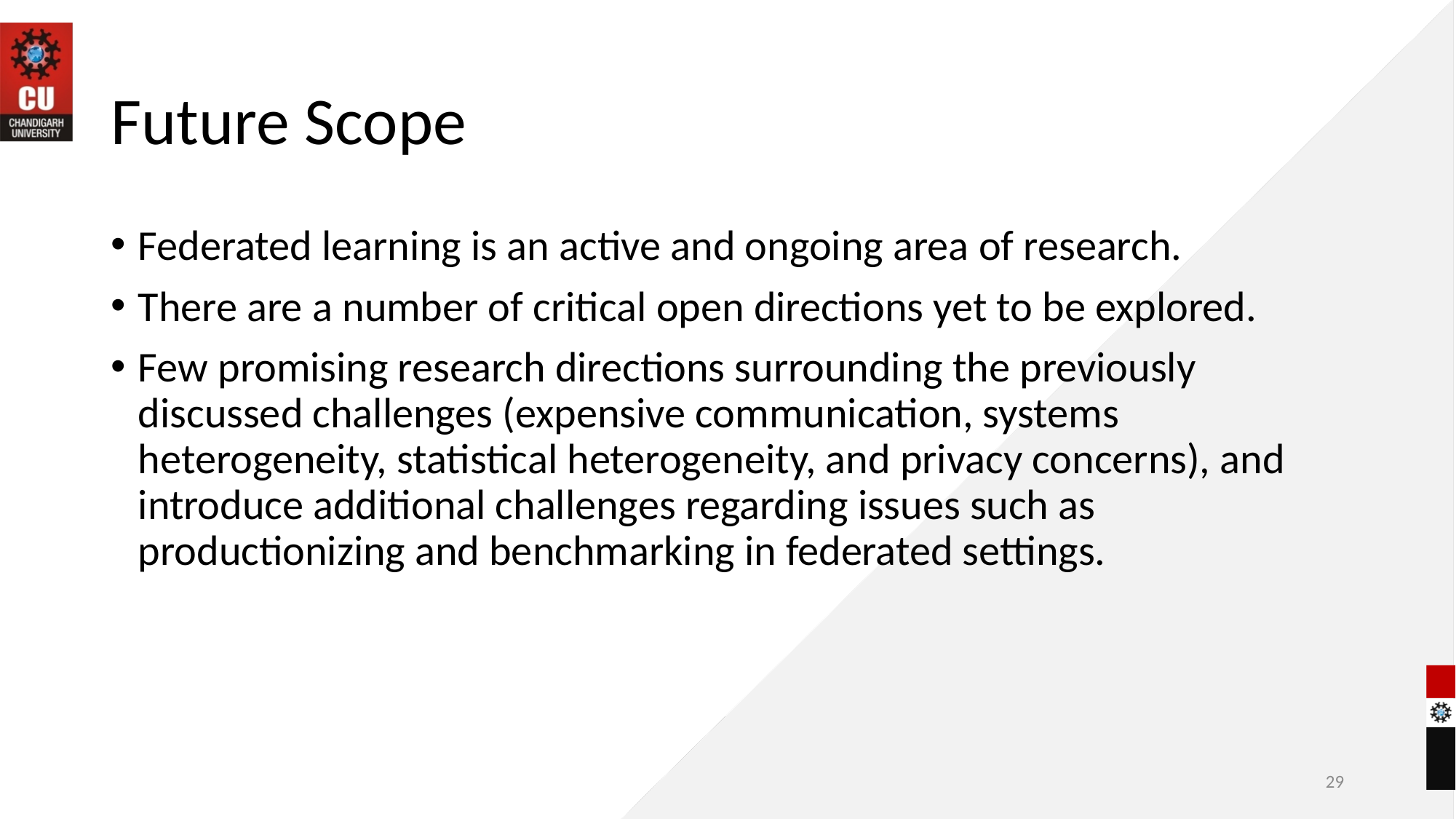

# Future Scope
Federated learning is an active and ongoing area of research.
There are a number of critical open directions yet to be explored.
Few promising research directions surrounding the previously discussed challenges (expensive communication, systems heterogeneity, statistical heterogeneity, and privacy concerns), and introduce additional challenges regarding issues such as productionizing and benchmarking in federated settings.

29